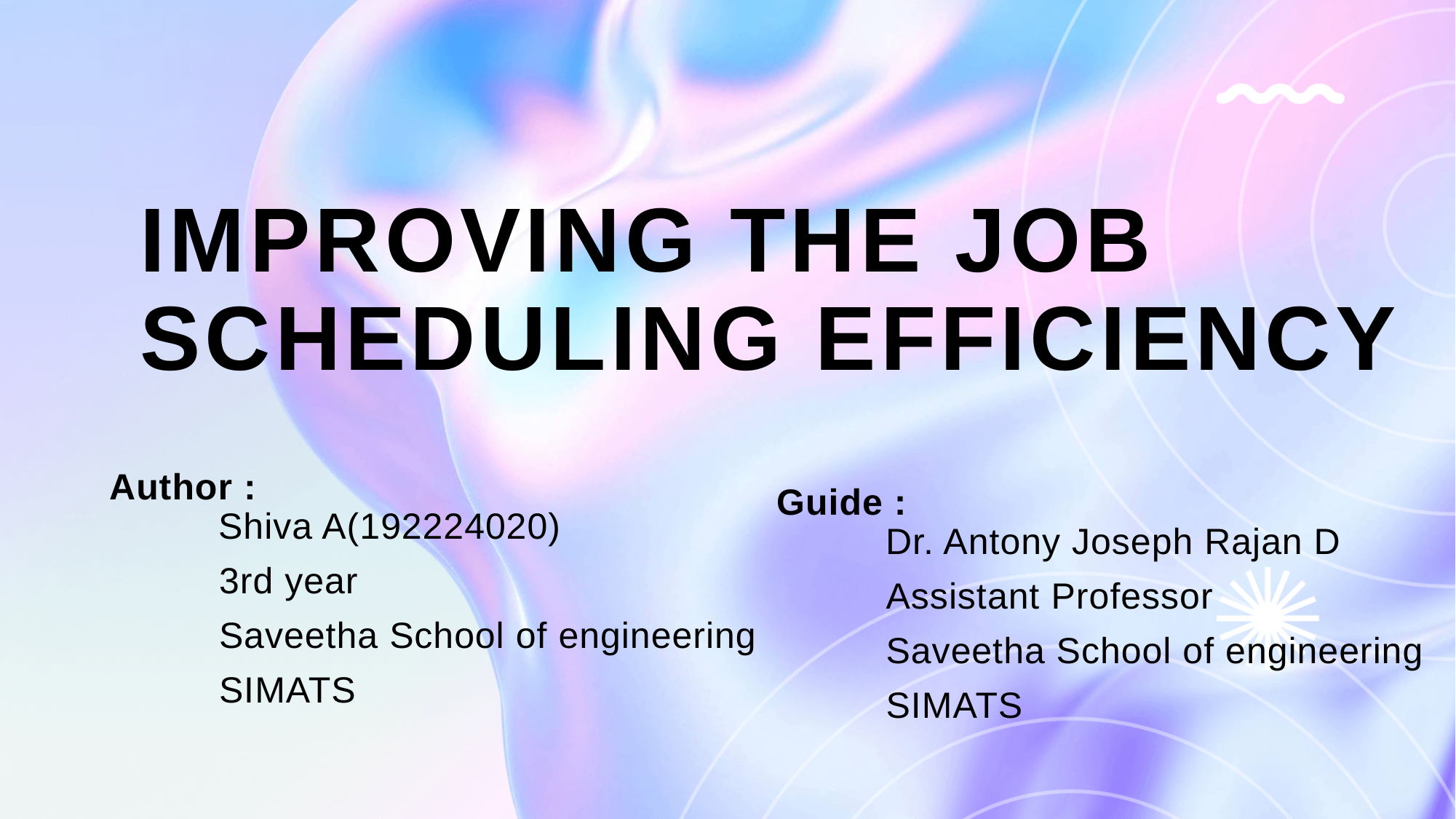

# IMPROVING THE JOB SCHEDULING EFFICIENCY
Author :
	Shiva A(192224020)
          3rd year
          Saveetha School of engineering
          SIMATS
Guide :
	Dr. Antony Joseph Rajan D
          Assistant Professor
          Saveetha School of engineering
          SIMATS